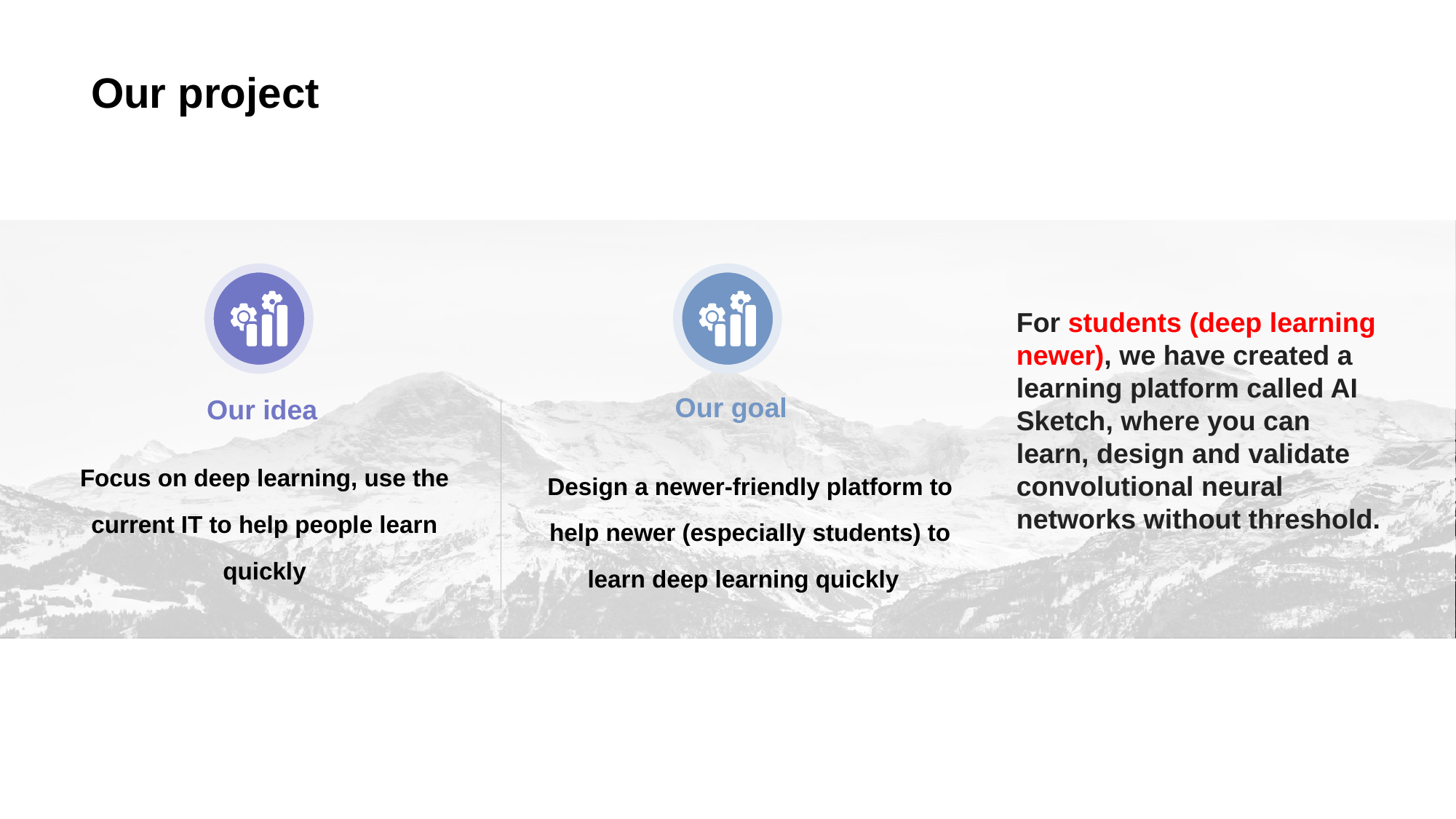

# Our project

Our goal
Design a newer-friendly platform to help newer (especially students) to learn deep learning quickly
Our idea
Focus on deep learning, use the current IT to help people learn quickly
For students (deep learning newer), we have created a learning platform called AI Sketch, where you can learn, design and validate convolutional neural networks without threshold.